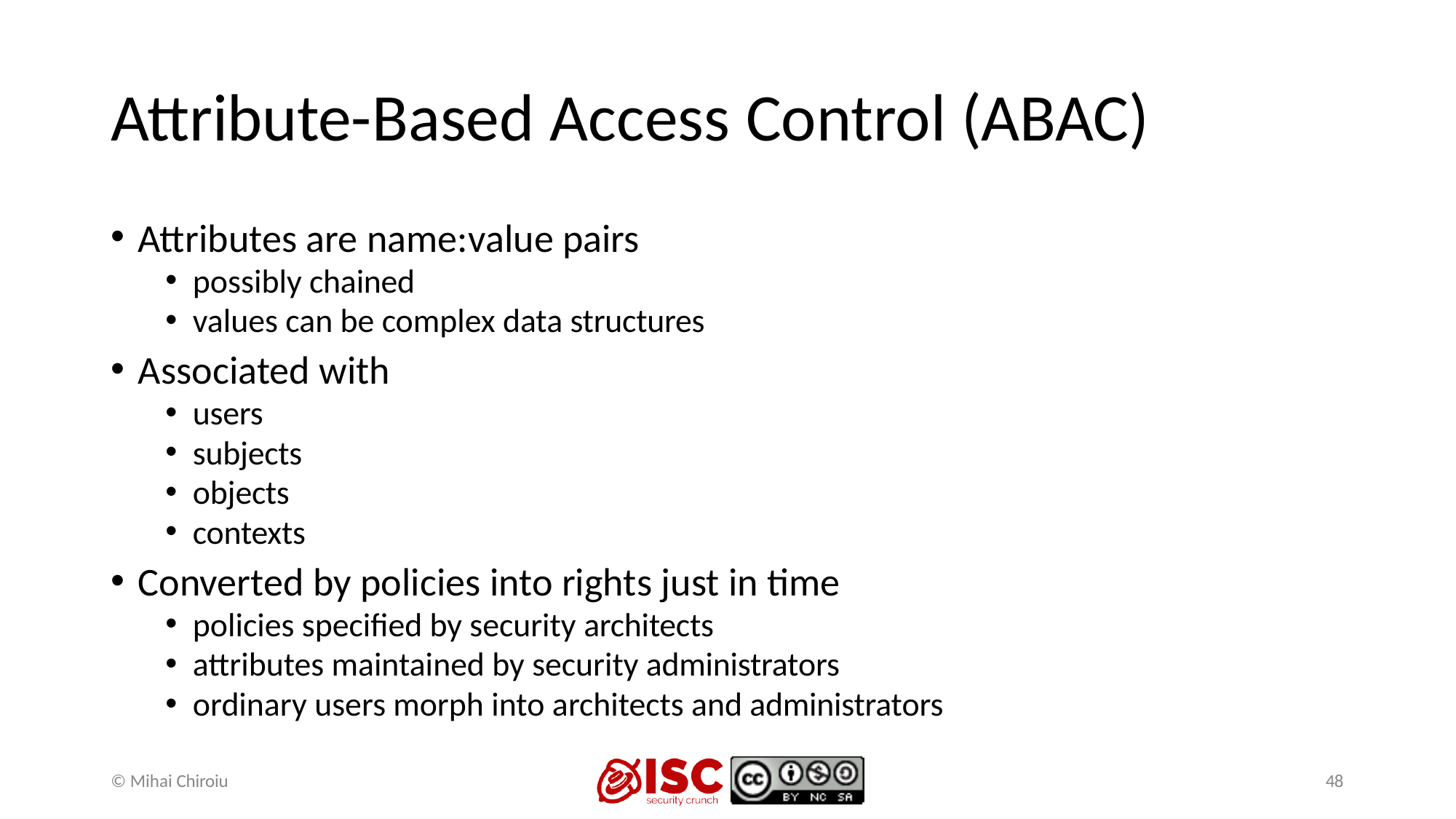

# Attribute-Based Access Control (ABAC)
Attributes are name:value pairs
possibly chained
values can be complex data structures
Associated with
users
subjects
objects
contexts
Converted by policies into rights just in time
policies specified by security architects
attributes maintained by security administrators
ordinary users morph into architects and administrators
© Mihai Chiroiu
48